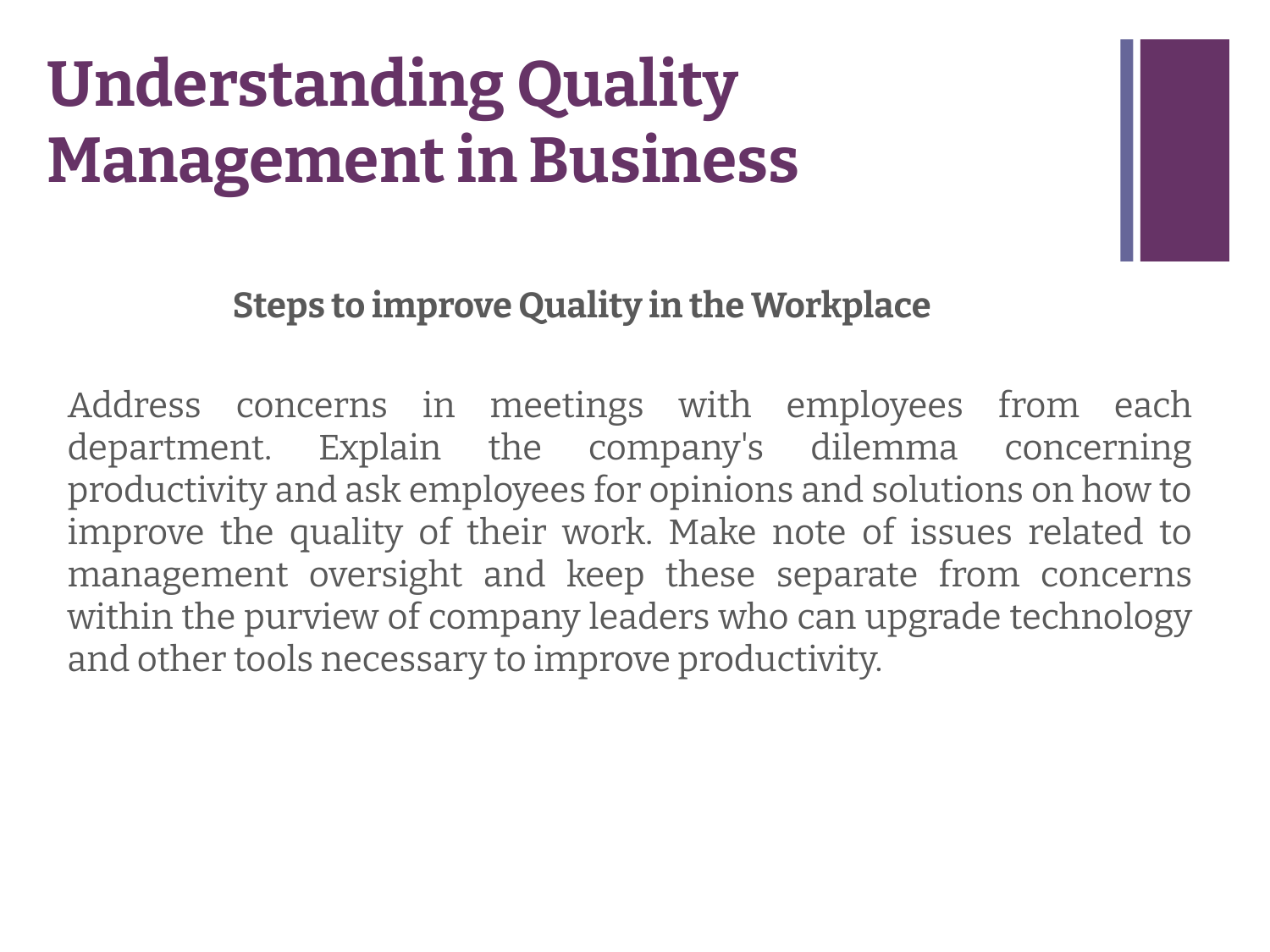

Understanding Quality Management in Business
Steps to improve Quality in the Workplace
Address concerns in meetings with employees from each department. Explain the company's dilemma concerning productivity and ask employees for opinions and solutions on how to improve the quality of their work. Make note of issues related to management oversight and keep these separate from concerns within the purview of company leaders who can upgrade technology and other tools necessary to improve productivity.